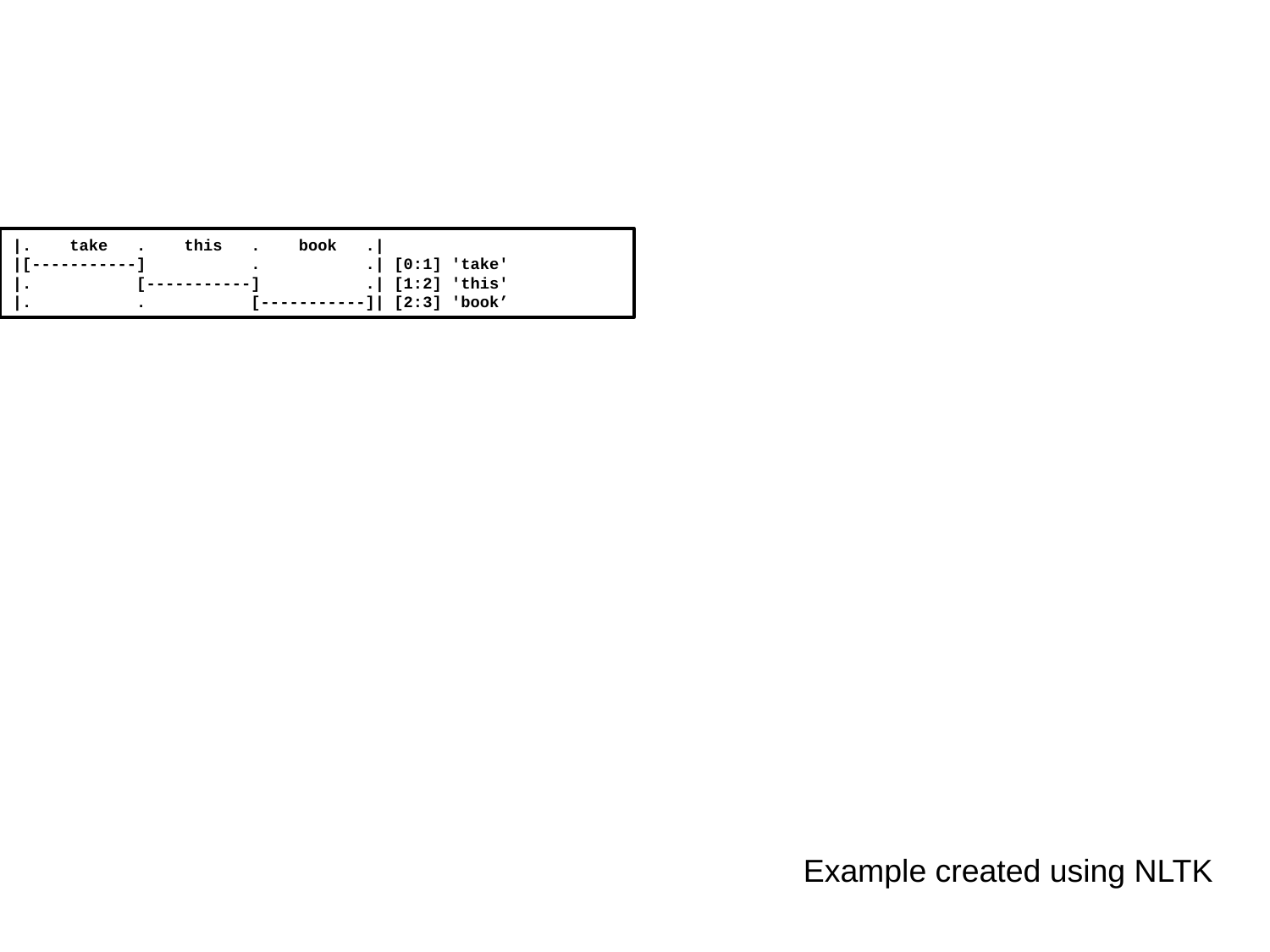

|.    take   .    this   .    book   .|
|[-----------]           .           .| [0:1] 'take'
|.           [-----------]           .| [1:2] 'this'
|.           .           [-----------]| [2:3] 'book’
Example created using NLTK